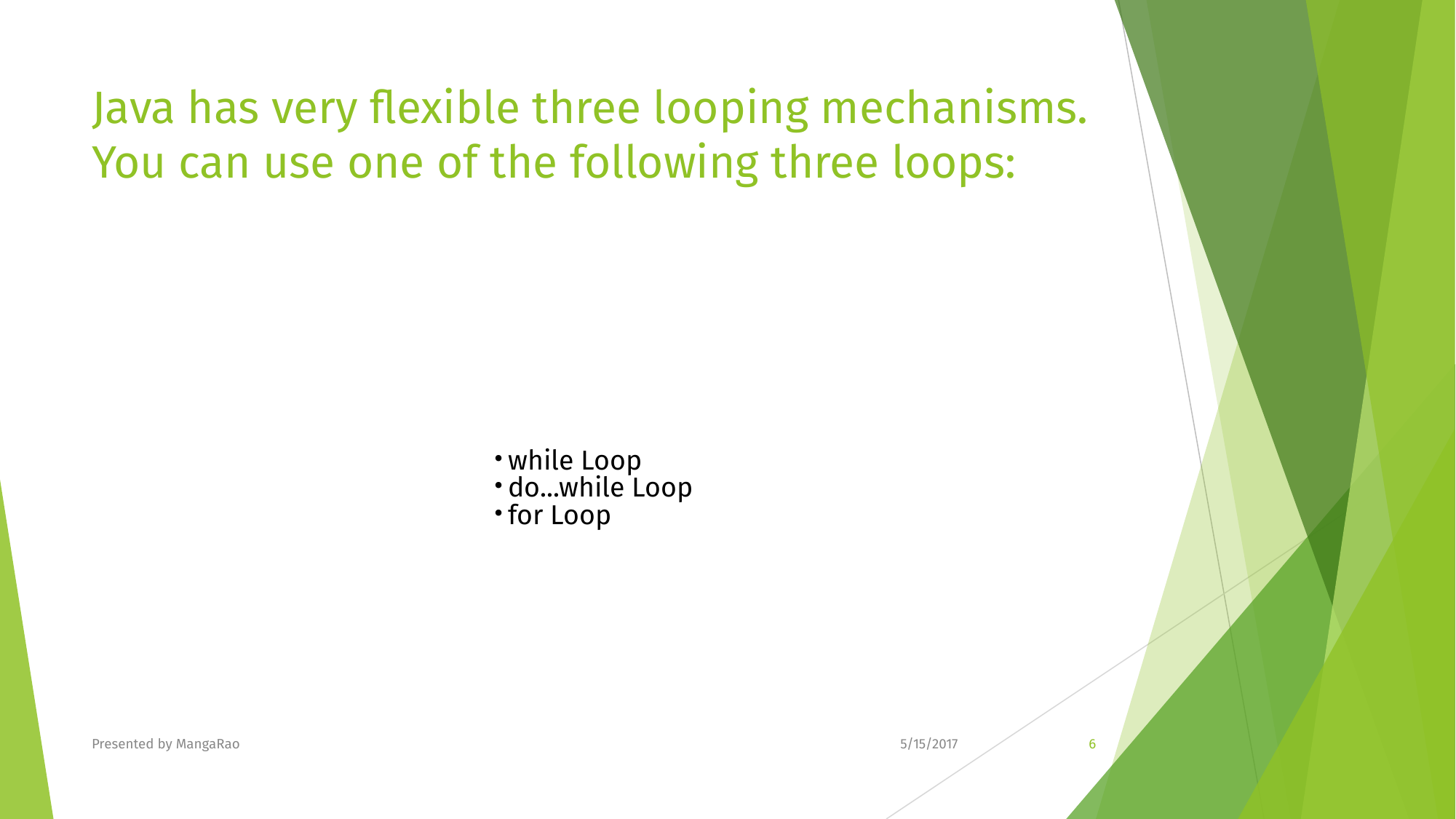

# Java has very flexible three looping mechanisms. You can use one of the following three loops:
while Loop
do...while Loop
for Loop
Presented by MangaRao
5/15/2017
6